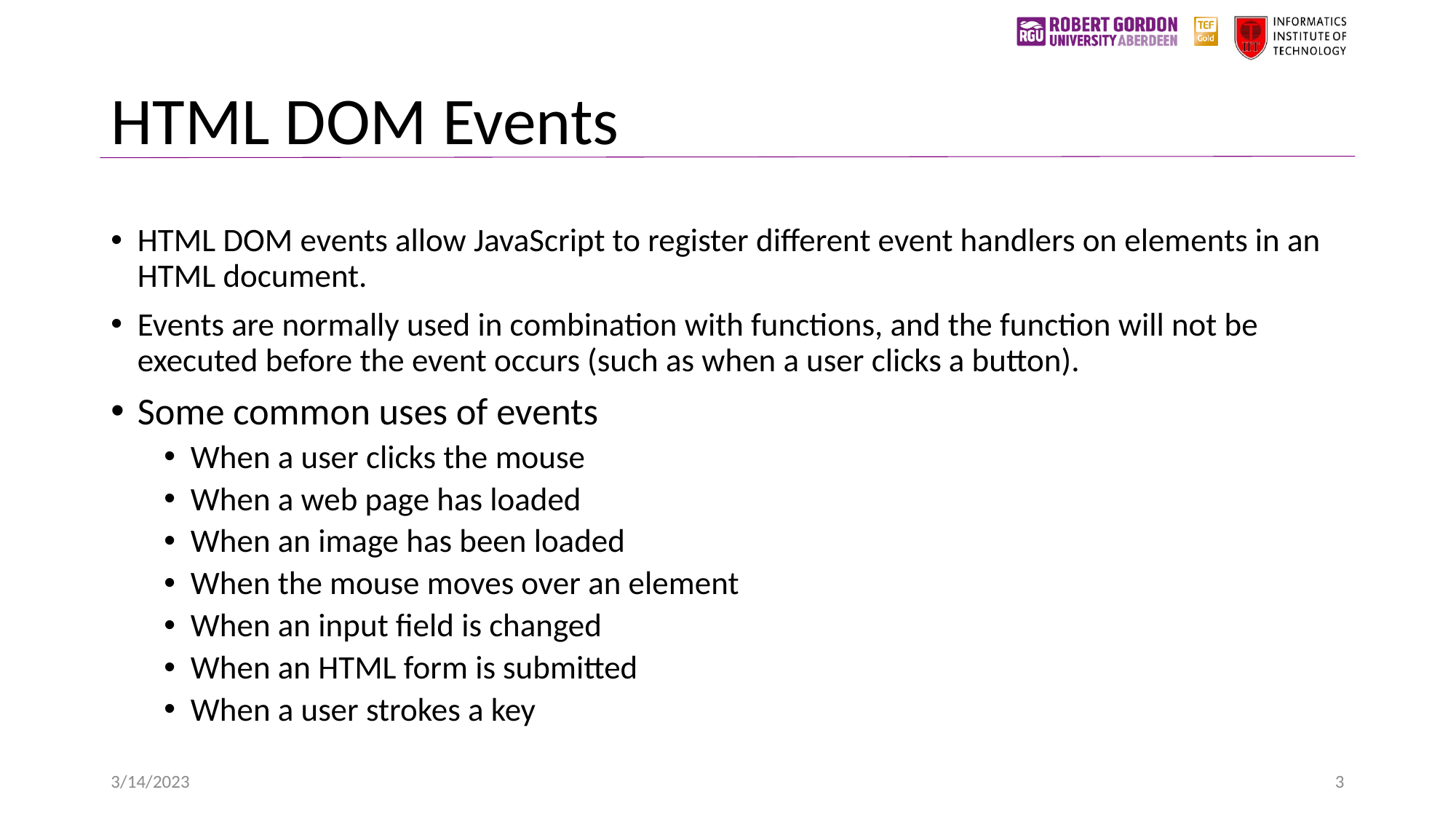

# HTML DOM Events
HTML DOM events allow JavaScript to register different event handlers on elements in an HTML document.
Events are normally used in combination with functions, and the function will not be executed before the event occurs (such as when a user clicks a button).
Some common uses of events
When a user clicks the mouse
When a web page has loaded
When an image has been loaded
When the mouse moves over an element
When an input field is changed
When an HTML form is submitted
When a user strokes a key
3/14/2023
3